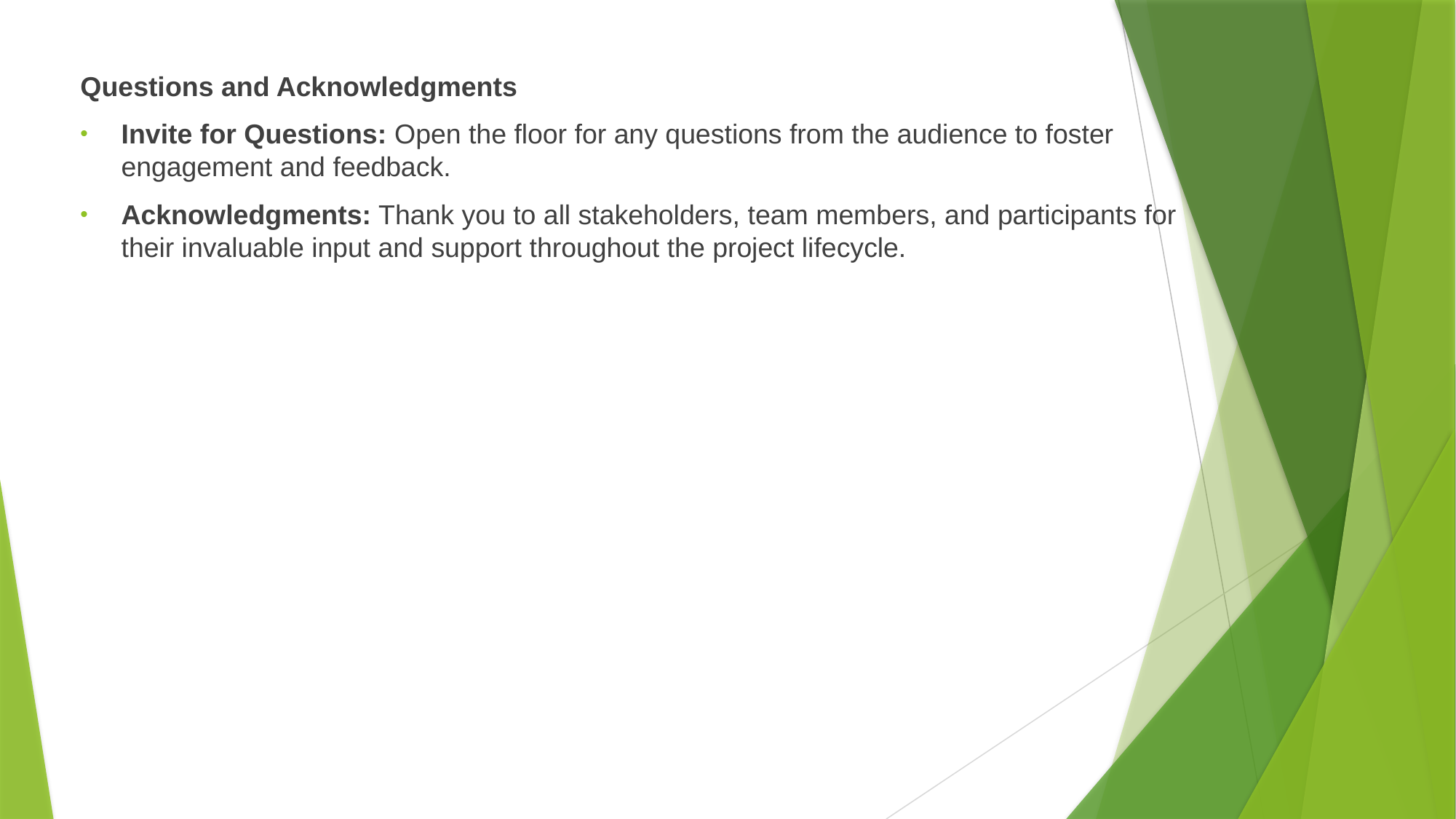

Questions and Acknowledgments
Invite for Questions: Open the floor for any questions from the audience to foster engagement and feedback.
Acknowledgments: Thank you to all stakeholders, team members, and participants for their invaluable input and support throughout the project lifecycle.